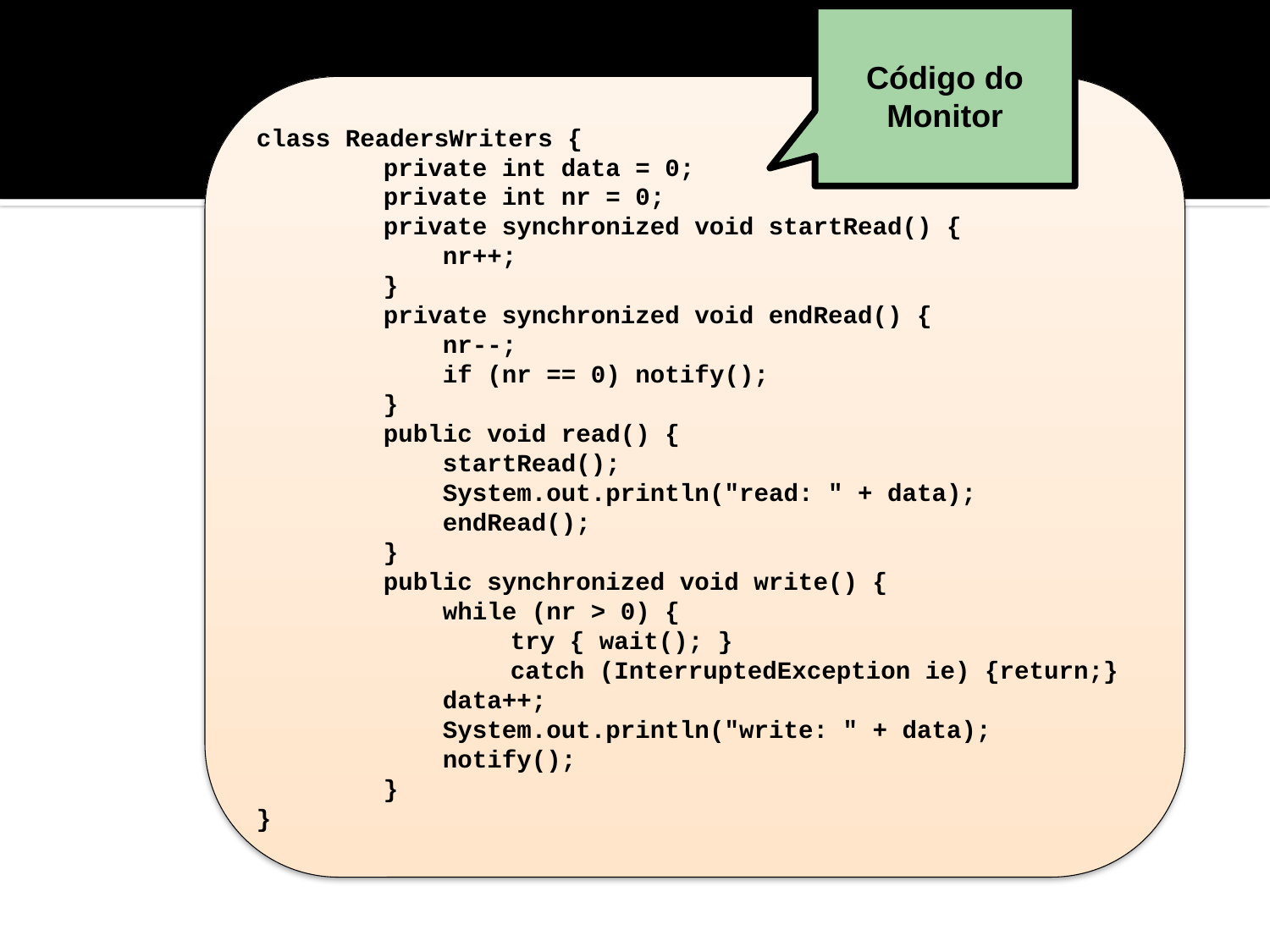

Código do Monitor
class ReadersWriters {
	private int data = 0;
	private int nr = 0;
	private synchronized void startRead() {
	    nr++;
	}
	private synchronized void endRead() {
	    nr--;
	    if (nr == 0) notify();
	}
	public void read() {
	    startRead();
	    System.out.println("read: " + data);
	    endRead();
	}
	public synchronized void write() {
	    while (nr > 0) {
		try { wait(); }
		catch (InterruptedException ie) {return;}
   	    data++;
	    System.out.println("write: " + data);
	    notify();
	}
}